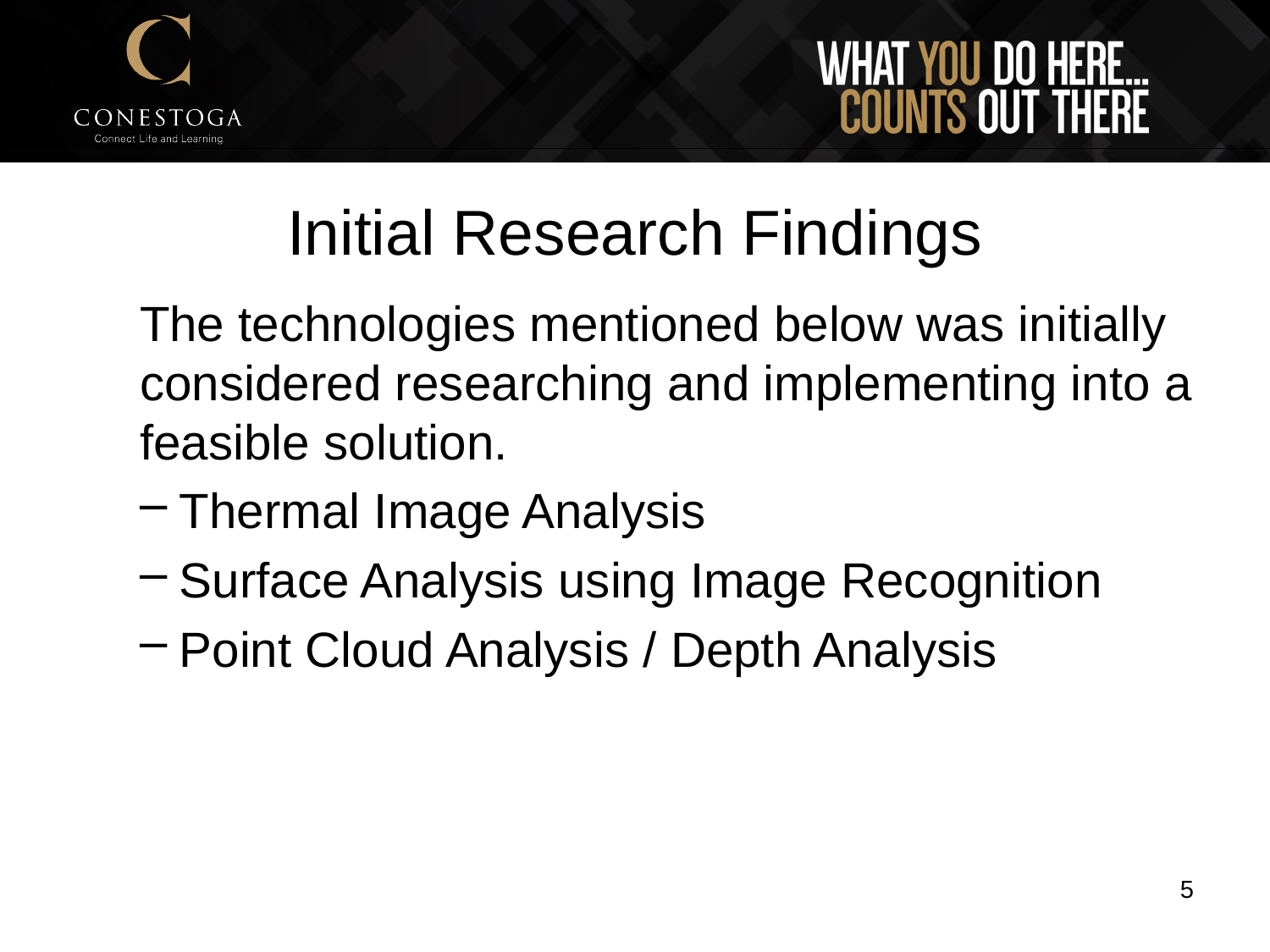

# Initial Research Findings
The technologies mentioned below was initially considered researching and implementing into a feasible solution.
Thermal Image Analysis
Surface Analysis using Image Recognition
Point Cloud Analysis / Depth Analysis

5